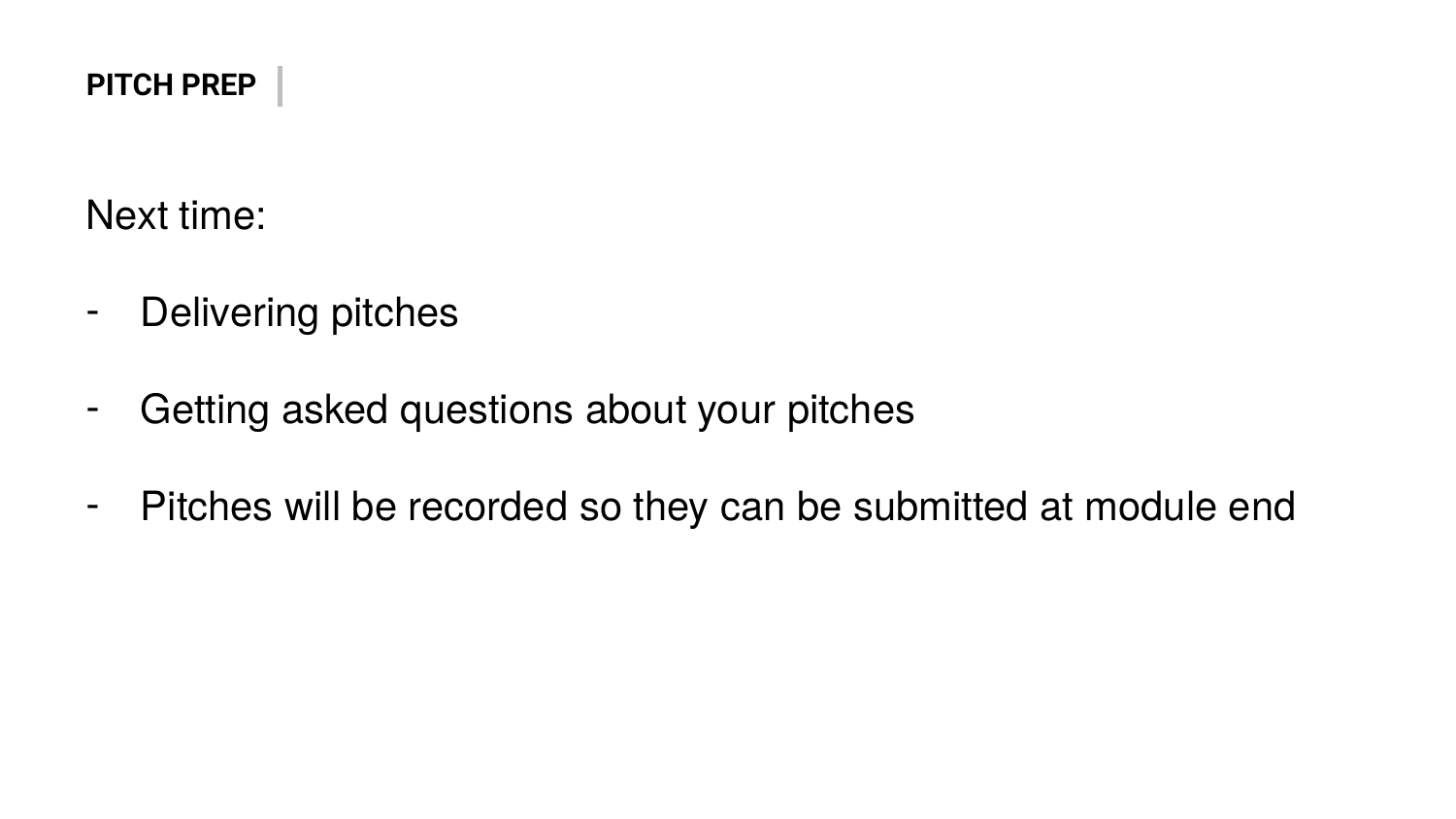

PITCH PREP

Next time:

Delivering pitches

Getting asked questions about your pitches

Pitches will be recorded so they can be submitted at module end